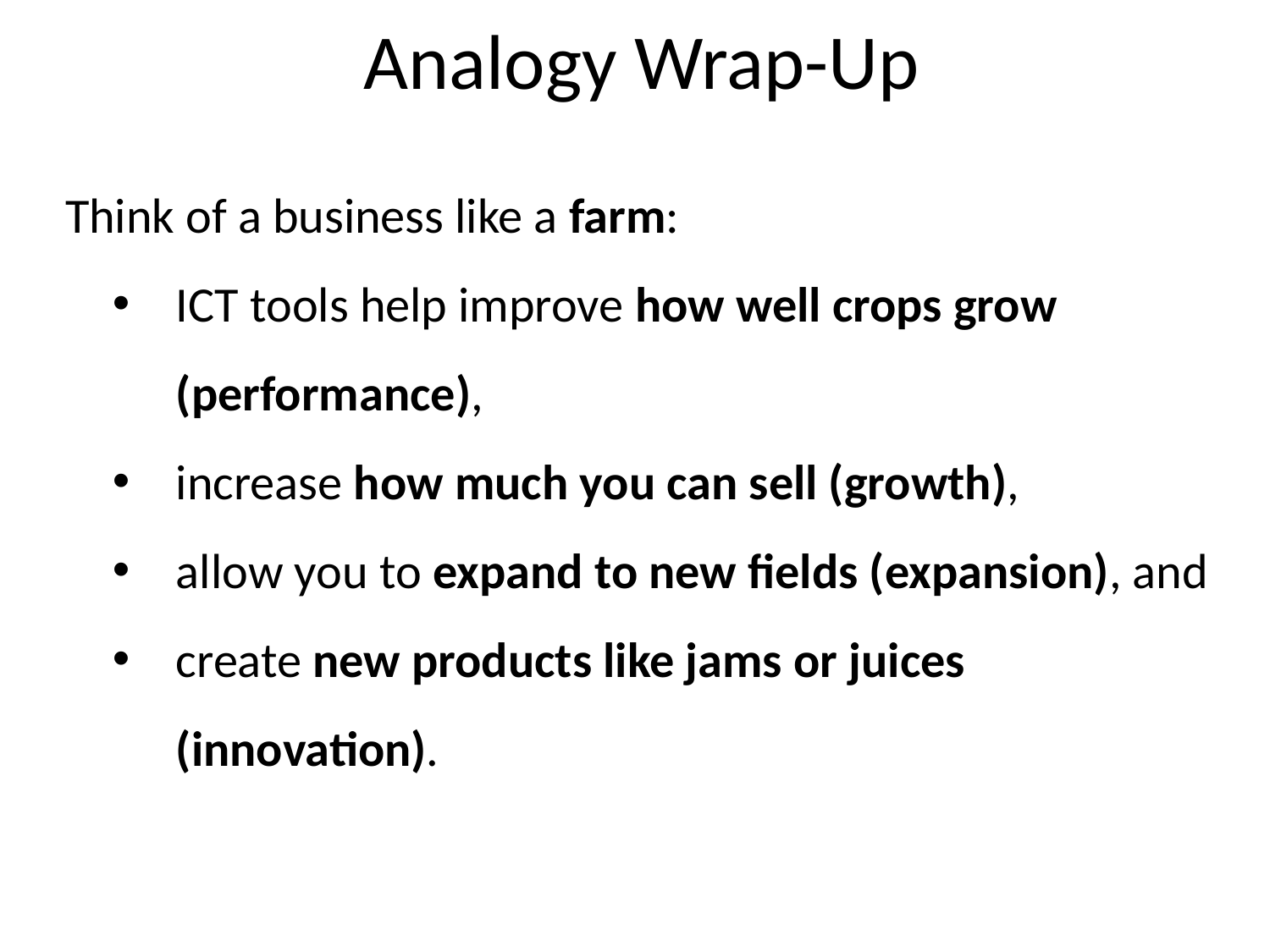

Analogy Wrap-Up
Think of a business like a farm:
ICT tools help improve how well crops grow (performance),
increase how much you can sell (growth),
allow you to expand to new fields (expansion), and
create new products like jams or juices (innovation).